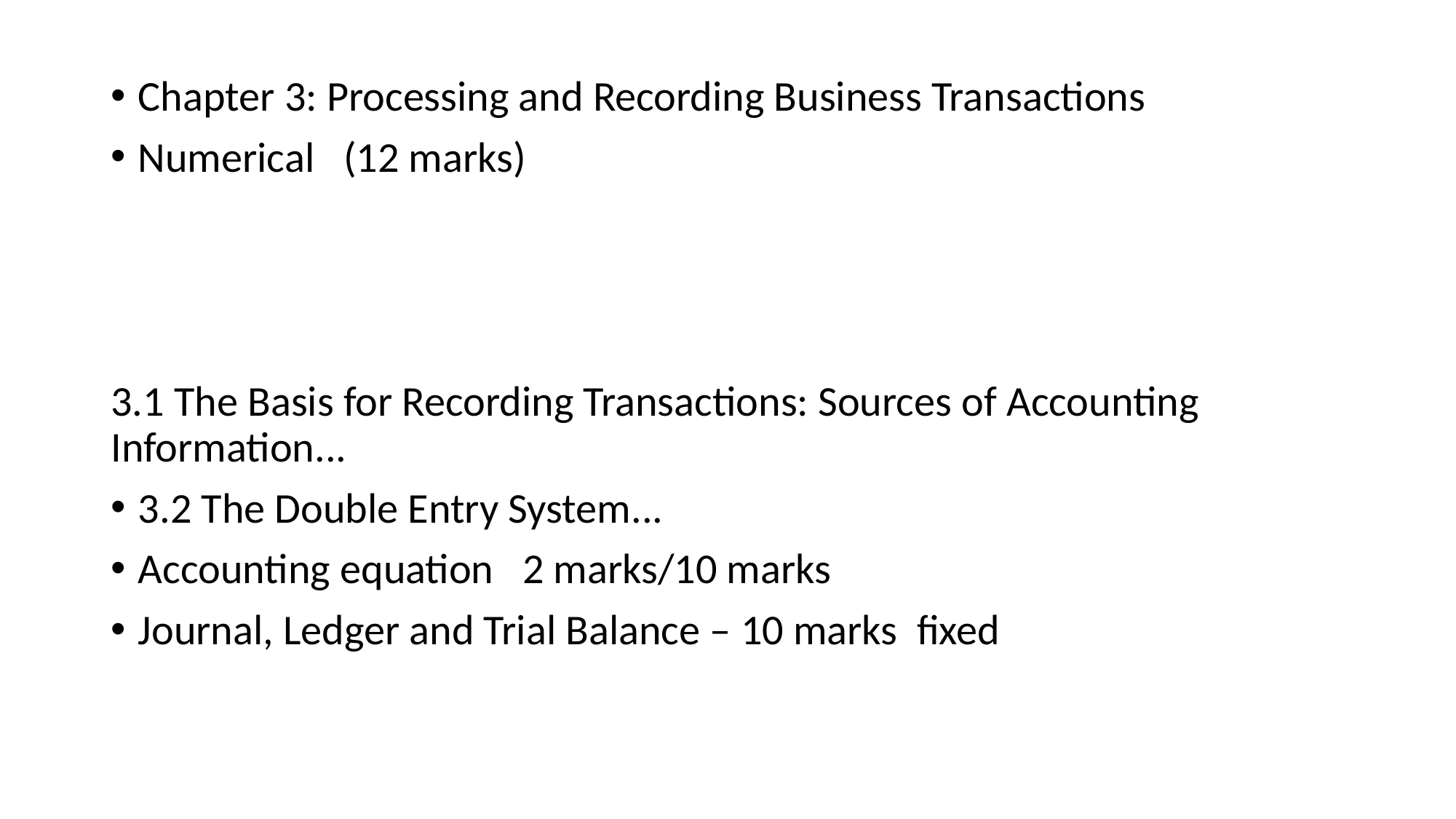

Chapter 3: Processing and Recording Business Transactions
Numerical   (12 marks)

3.1 The Basis for Recording Transactions: Sources of Accounting Information...
3.2 The Double Entry System...
Accounting equation   2 marks/10 marks
Journal, Ledger and Trial Balance – 10 marks  fixed